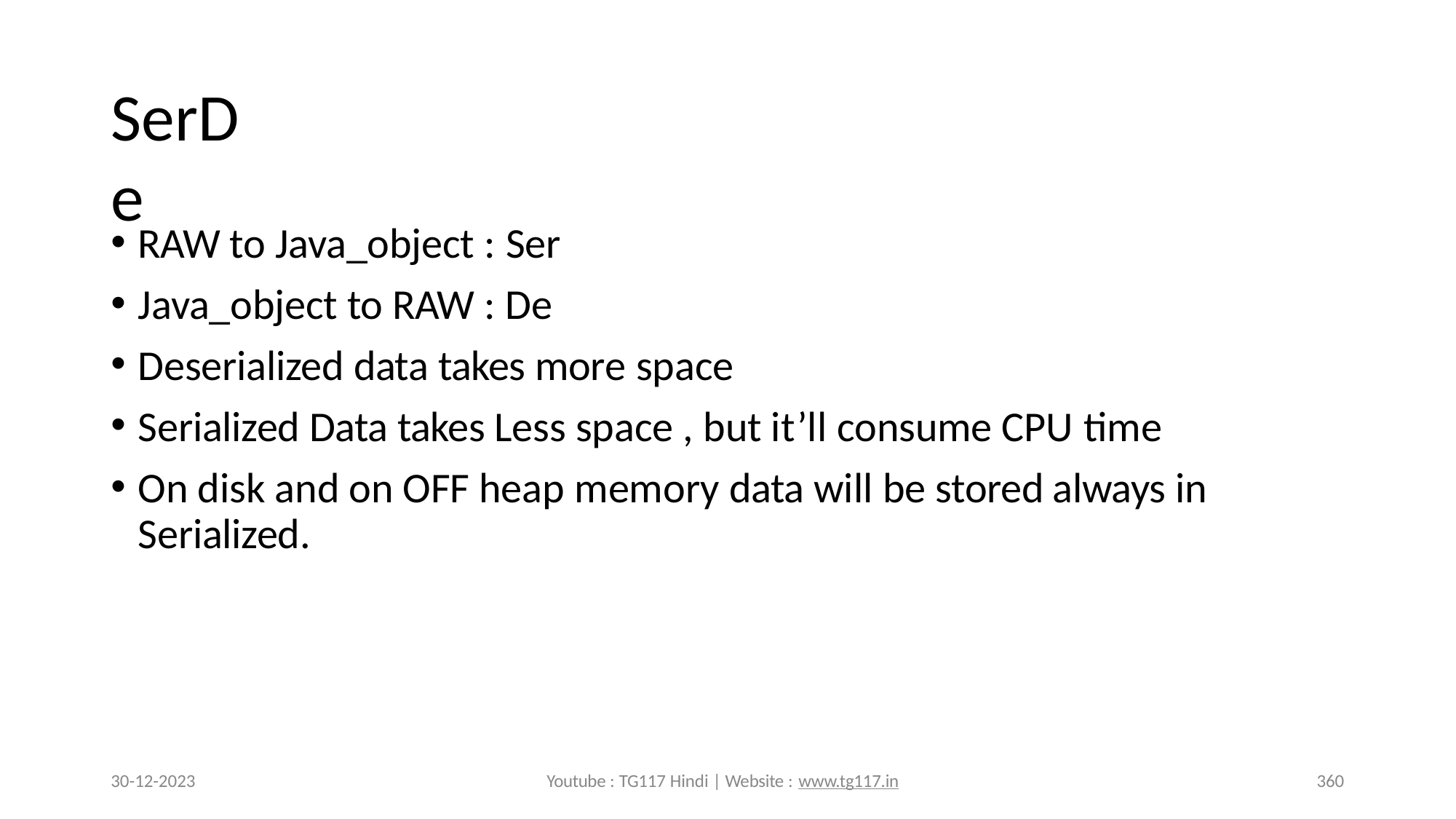

# SerDe
RAW to Java_object : Ser
Java_object to RAW : De
Deserialized data takes more space
Serialized Data takes Less space , but it’ll consume CPU time
On disk and on OFF heap memory data will be stored always in  Serialized.
30-12-2023
Youtube : TG117 Hindi | Website : www.tg117.in
360